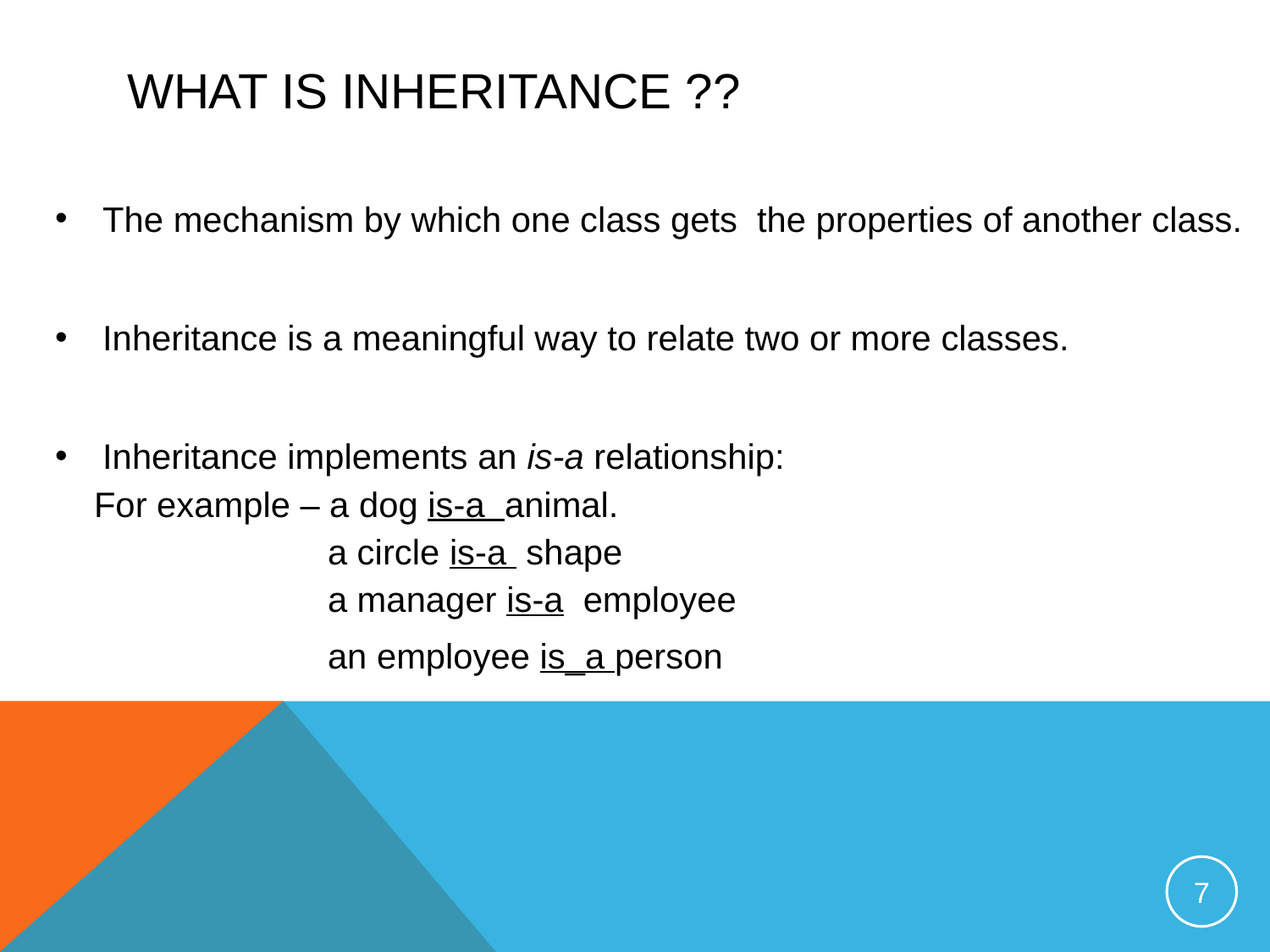

# What is Inheritance ??
The mechanism by which one class gets  the properties of another class.

Inheritance is a meaningful way to relate two or more classes.

Inheritance implements an is-a relationship:
    For example – a dog is-a  animal.
                            a circle is-a  shape
                            a manager is-a  employee
                            an employee is_a person
7